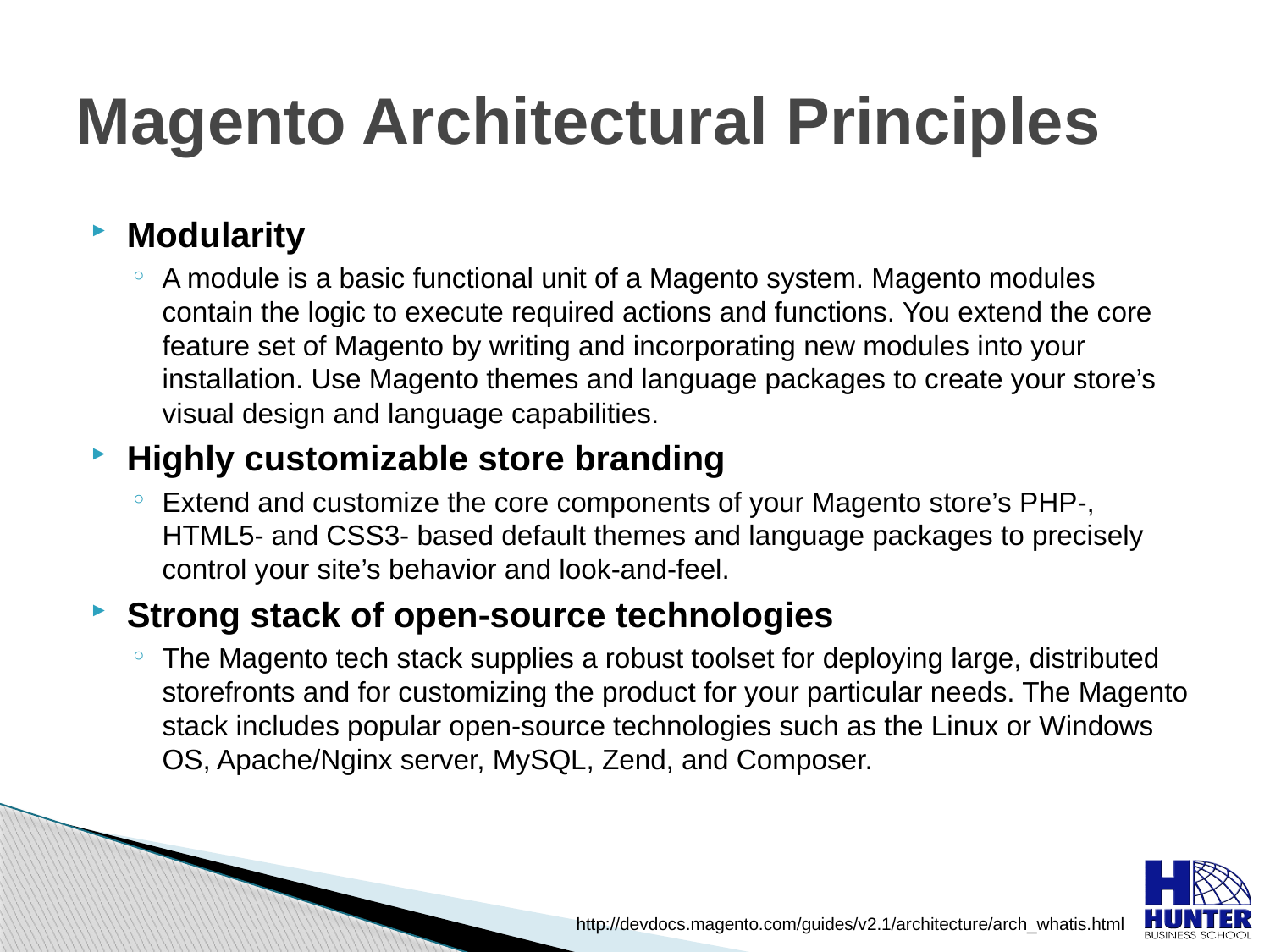

# Magento Architectural Principles
Modularity
A module is a basic functional unit of a Magento system. Magento modules contain the logic to execute required actions and functions. You extend the core feature set of Magento by writing and incorporating new modules into your installation. Use Magento themes and language packages to create your store’s visual design and language capabilities.
Highly customizable store branding
Extend and customize the core components of your Magento store’s PHP-, HTML5- and CSS3- based default themes and language packages to precisely control your site’s behavior and look-and-feel.
Strong stack of open-source technologies
The Magento tech stack supplies a robust toolset for deploying large, distributed storefronts and for customizing the product for your particular needs. The Magento stack includes popular open-source technologies such as the Linux or Windows OS, Apache/Nginx server, MySQL, Zend, and Composer.
http://devdocs.magento.com/guides/v2.1/architecture/arch_whatis.html